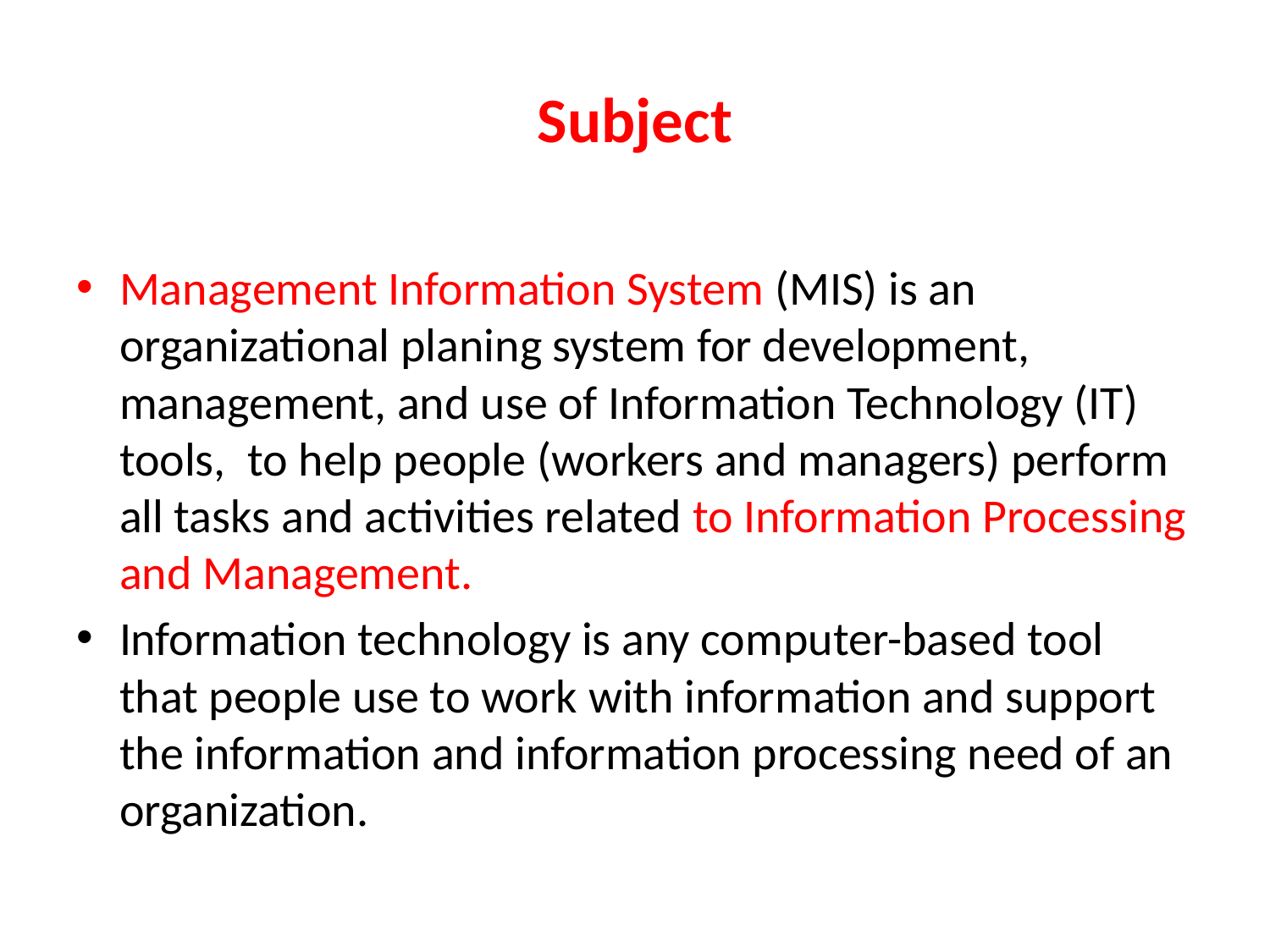

# Subject

Management Information System (MIS) is an organizational planing system for development, management, and use of Information Technology (IT) tools,  to help people (workers and managers) perform all tasks and activities related to Information Processing and Management.
Information technology is any computer-based tool that people use to work with information and support the information and information processing need of an organization.